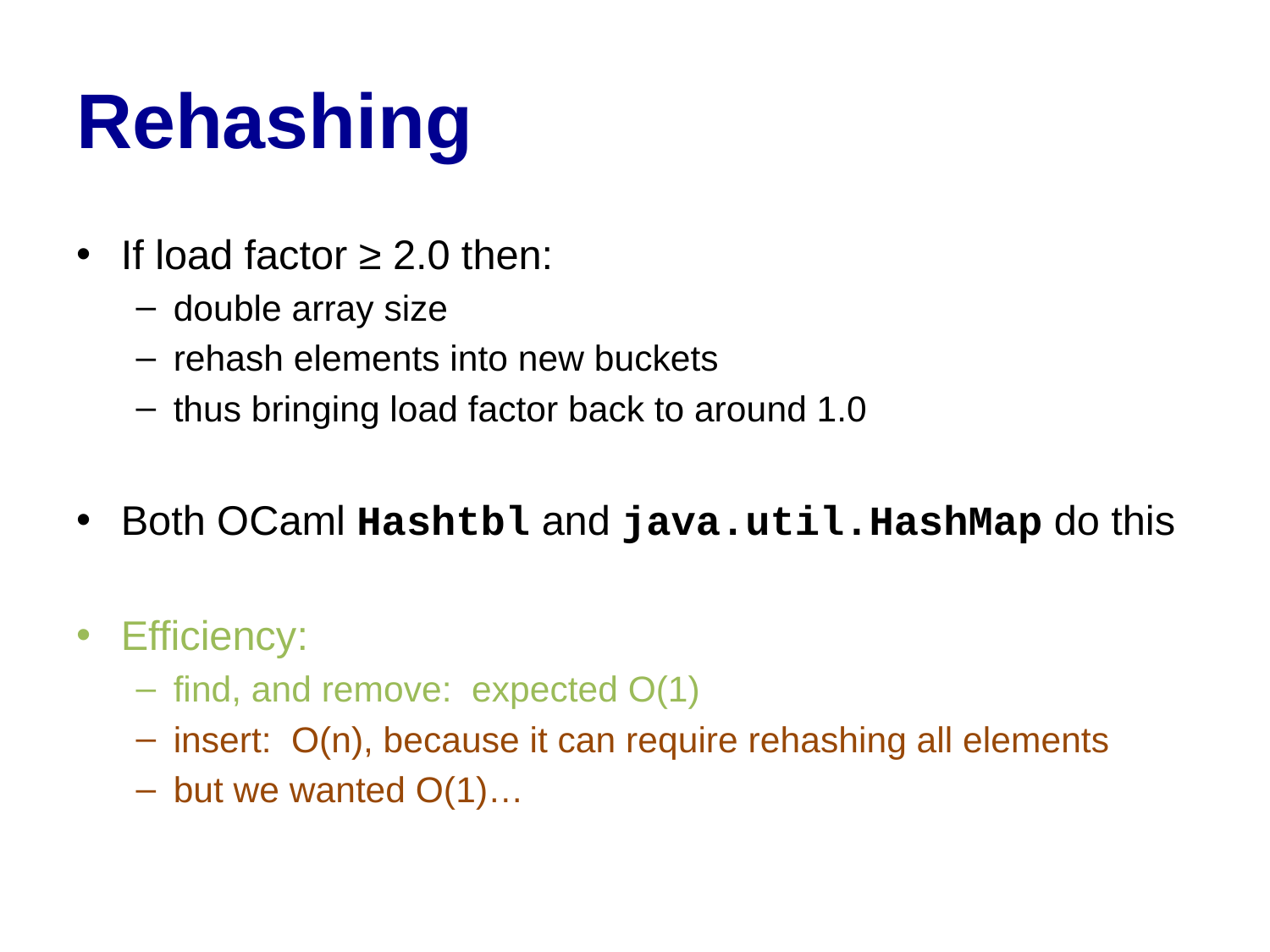

# Rehashing
If load factor ≥ 2.0 then:
double array size
rehash elements into new buckets
thus bringing load factor back to around 1.0

Both OCaml Hashtbl and java.util.HashMap do this

Efficiency:
find, and remove:  expected O(1)
insert:  O(n), because it can require rehashing all elements
but we wanted O(1)…